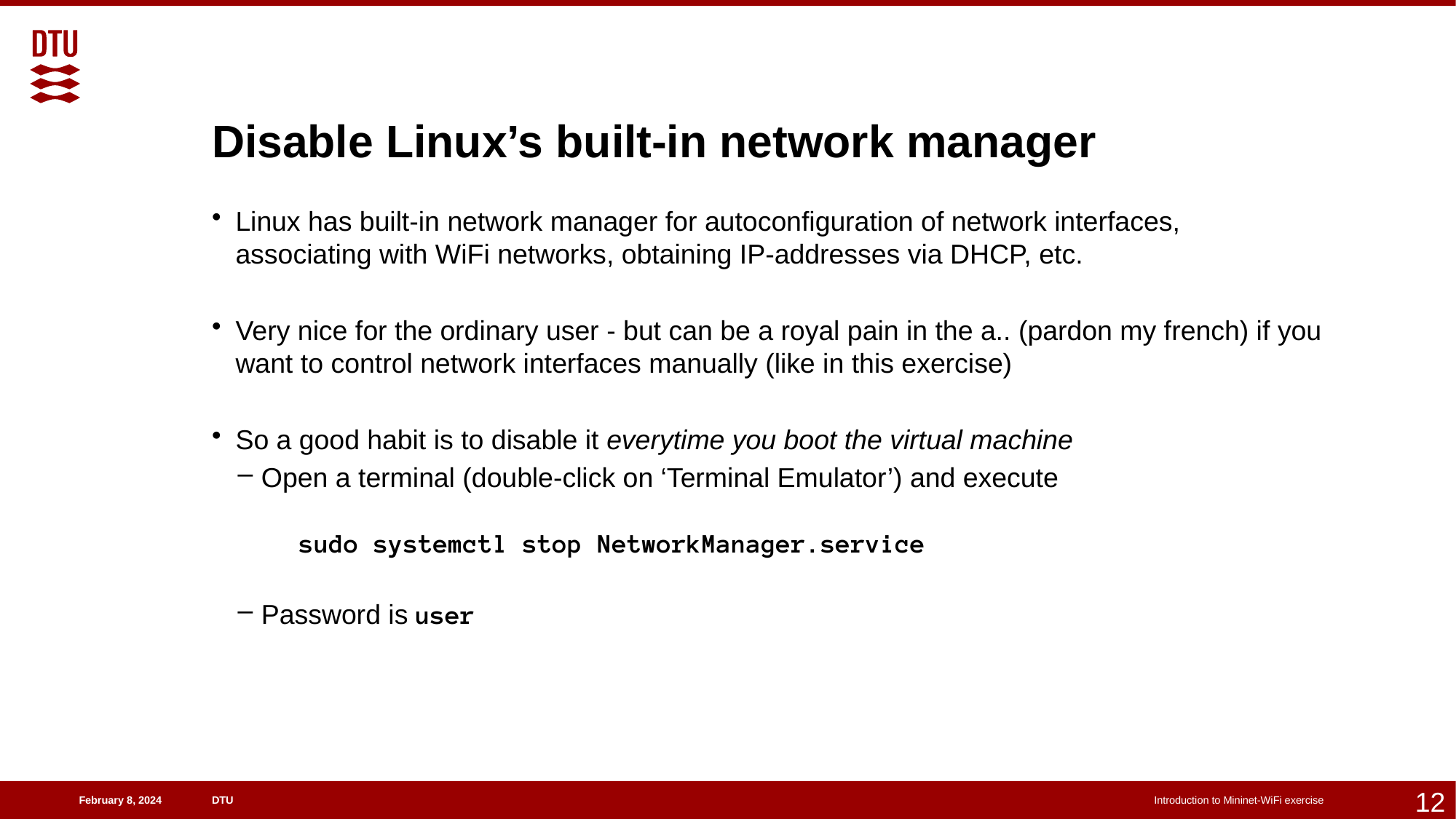

# Disable Linux’s built-in network manager
Linux has built-in network manager for autoconfiguration of network interfaces, associating with WiFi networks, obtaining IP-addresses via DHCP, etc.

Very nice for the ordinary user - but can be a royal pain in the a.. (pardon my french) if you want to control network interfaces manually (like in this exercise)

So a good habit is to disable it everytime you boot the virtual machine
Open a terminal (double-click on ‘Terminal Emulator’) and execute
     sudo systemctl stop NetworkManager.service
Password is user